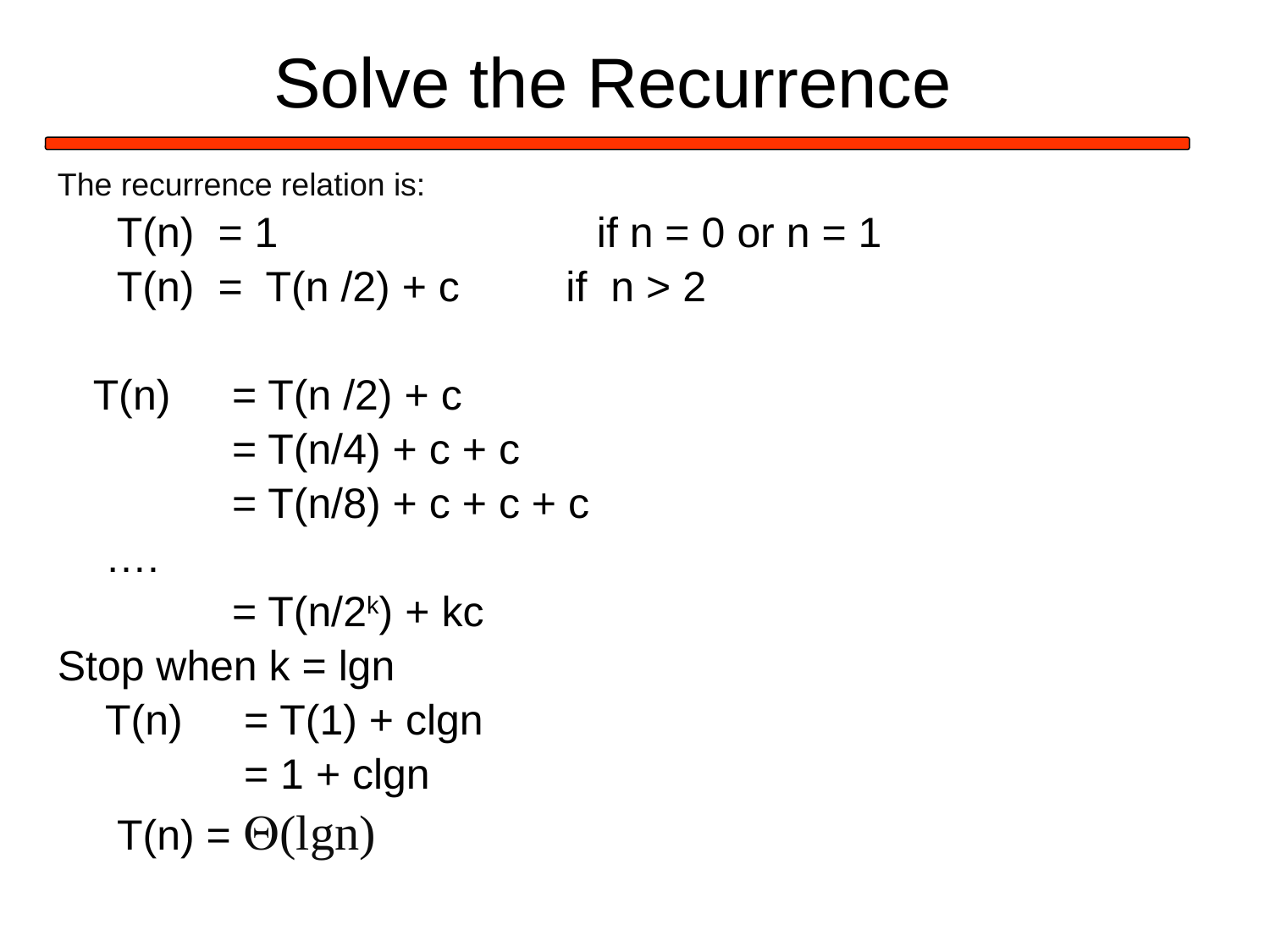

# Solve the Recurrence
The recurrence relation is:
     T(n)  = 1                           if n = 0 or n = 1
     T(n)  =  T(n /2) + c         if  n > 2

   T(n)	= T(n /2) + c
		= T(n/4) + c + c
		= T(n/8) + c + c + c
	….
		= T(n/2k) + kc
Stop when k = lgn
	T(n)	 = T(1) + clgn
		 = 1 + clgn
	 T(n) = Θ(lgn)